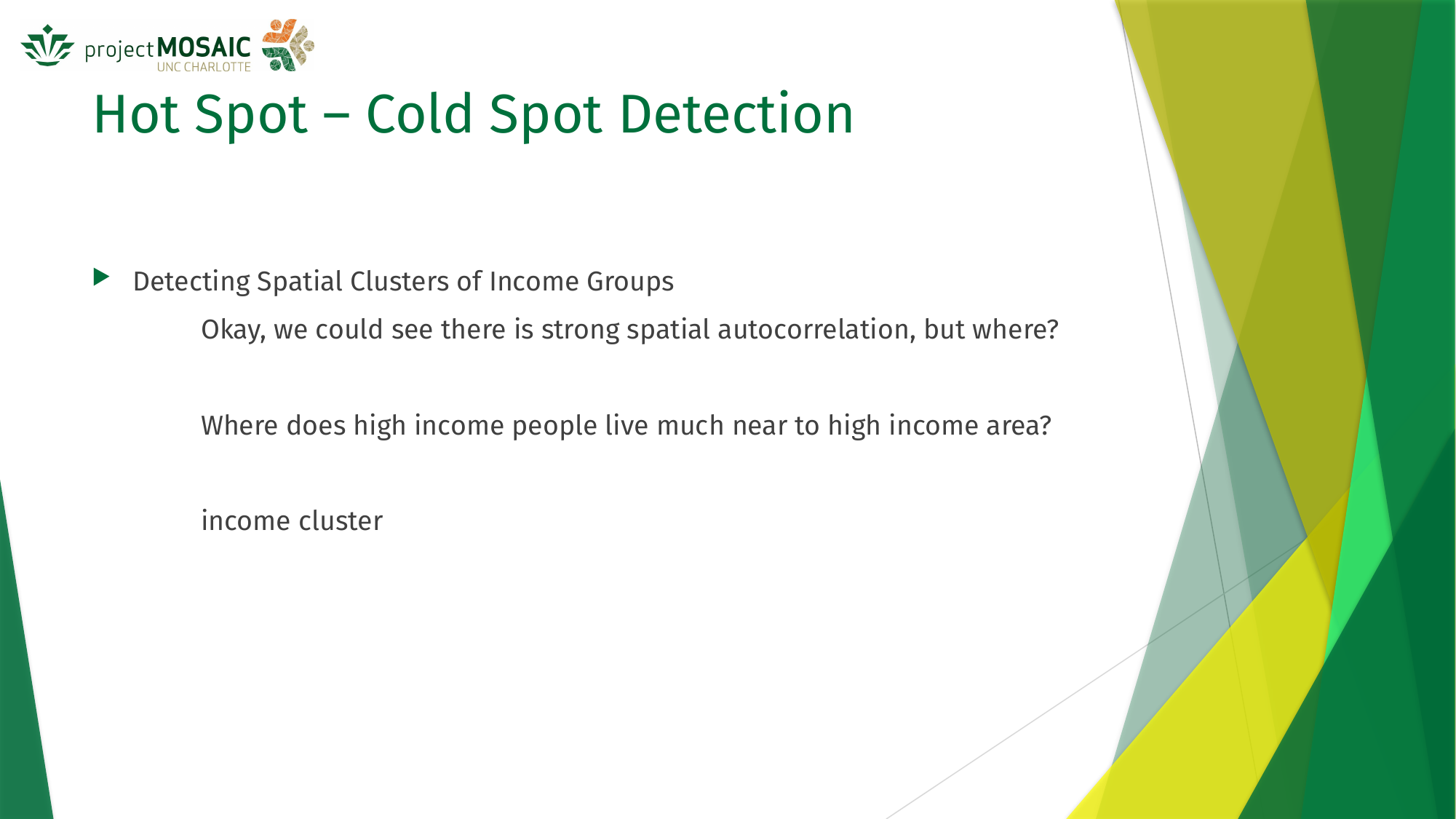

# Hot Spot – Cold Spot Detection
Detecting Spatial Clusters of Income Groups
	Okay, we could see there is strong spatial autocorrelation, but where?

	Where does high income people live much near to high income area?

	income cluster